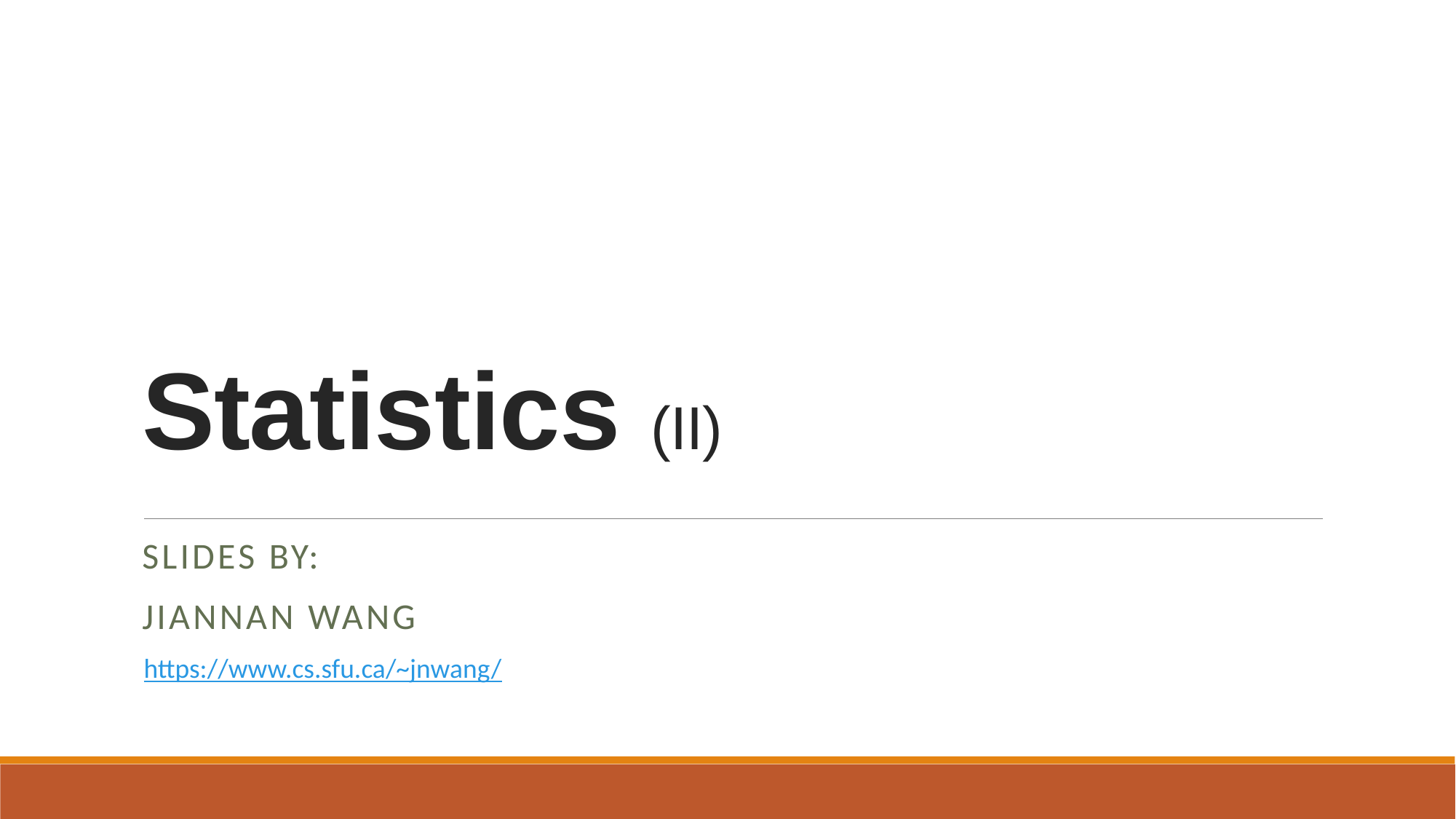

# Statistics (II)
Slides by:
Jiannan Wang
https://www.cs.sfu.ca/~jnwang/